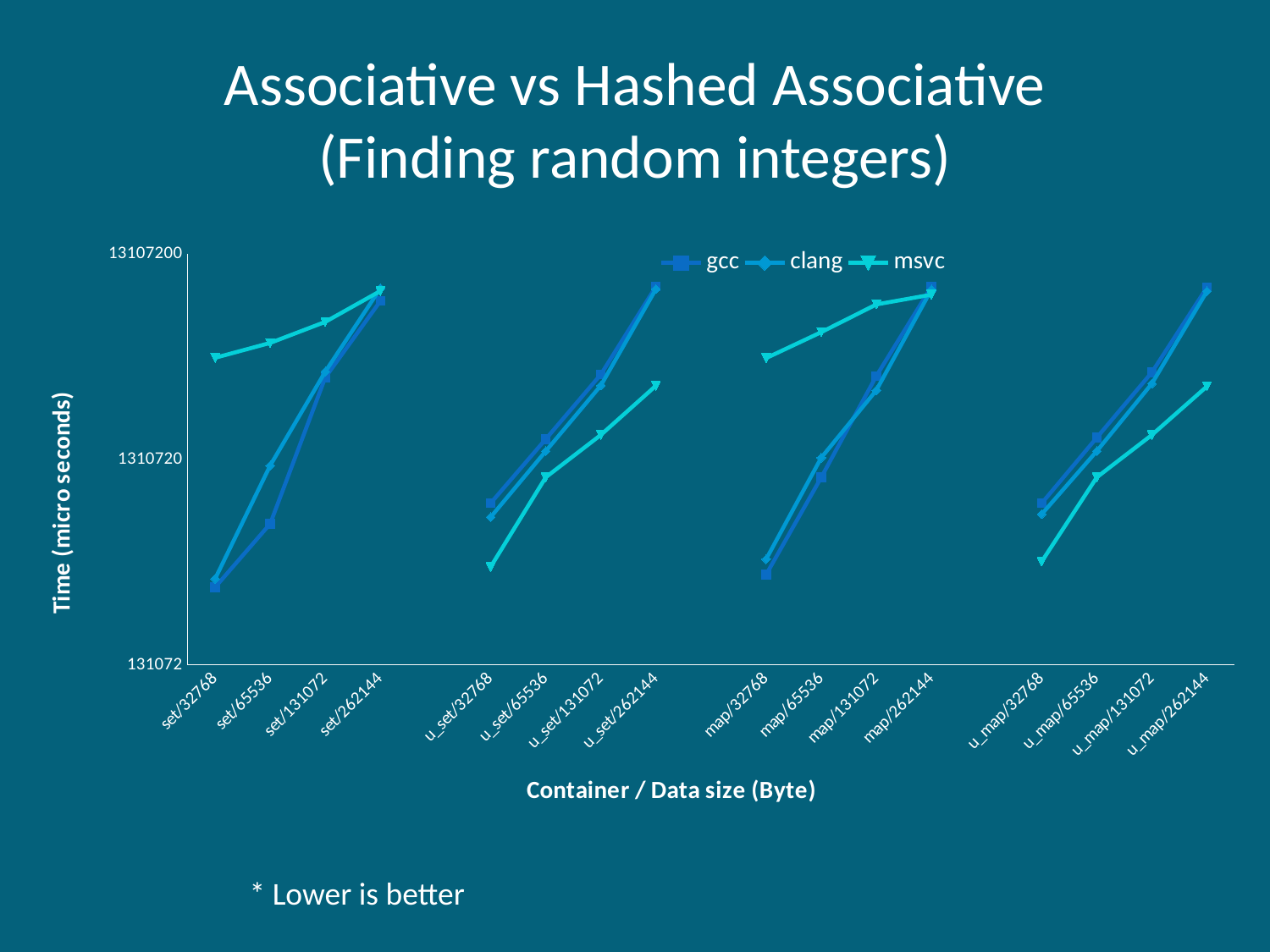

# Associative vs Hashed Associative (Finding random integers)

### Chart

| Category | gcc | clang | msvc |
|---|---|---|---|
| set/32768 | 312624.0 | 343714.0 | 4102650.0 |
| set/65536 | 637890.0 | 1226390.0 | 4849140.0 |
| set/131072 | 3291310.0 | 3511860.0 | 6138390.0 |
| set/262144 | 7760460.0 | 8948300.0 | 8680560.0 |
|  | None | None | None |
| u_set/32768 | 803451.0 | 687063.0 | 393345.0 |
| u_set/65536 | 1648300.0 | 1440300.0 | 1074220.0 |
| u_set/131072 | 3403570.0 | 3008410.0 | 1727580.0 |
| u_set/262144 | 9114950.0 | 8863530.0 | 2999440.0 |
|  | None | None | None |
| map/32768 | 360706.0 | 428543.0 | 4087940.0 |
| map/65536 | 1073260.0 | 1337880.0 | 5468750.0 |
| map/131072 | 3345440.0 | 2852110.0 | 7465280.0 |
| map/262144 | 9100420.0 | 8822360.0 | 8333330.0 |
|  | None | None | None |
| u_map/32768 | 802812.0 | 710212.0 | 417150.0 |
| u_map/65536 | 1676650.0 | 1440660.0 | 1074220.0 |
| u_map/131072 | 3487250.0 | 3072550.0 | 1727580.0 |
| u_map/262144 | 9044310.0 | 8654260.0 | 2979340.0 |
* Lower is better